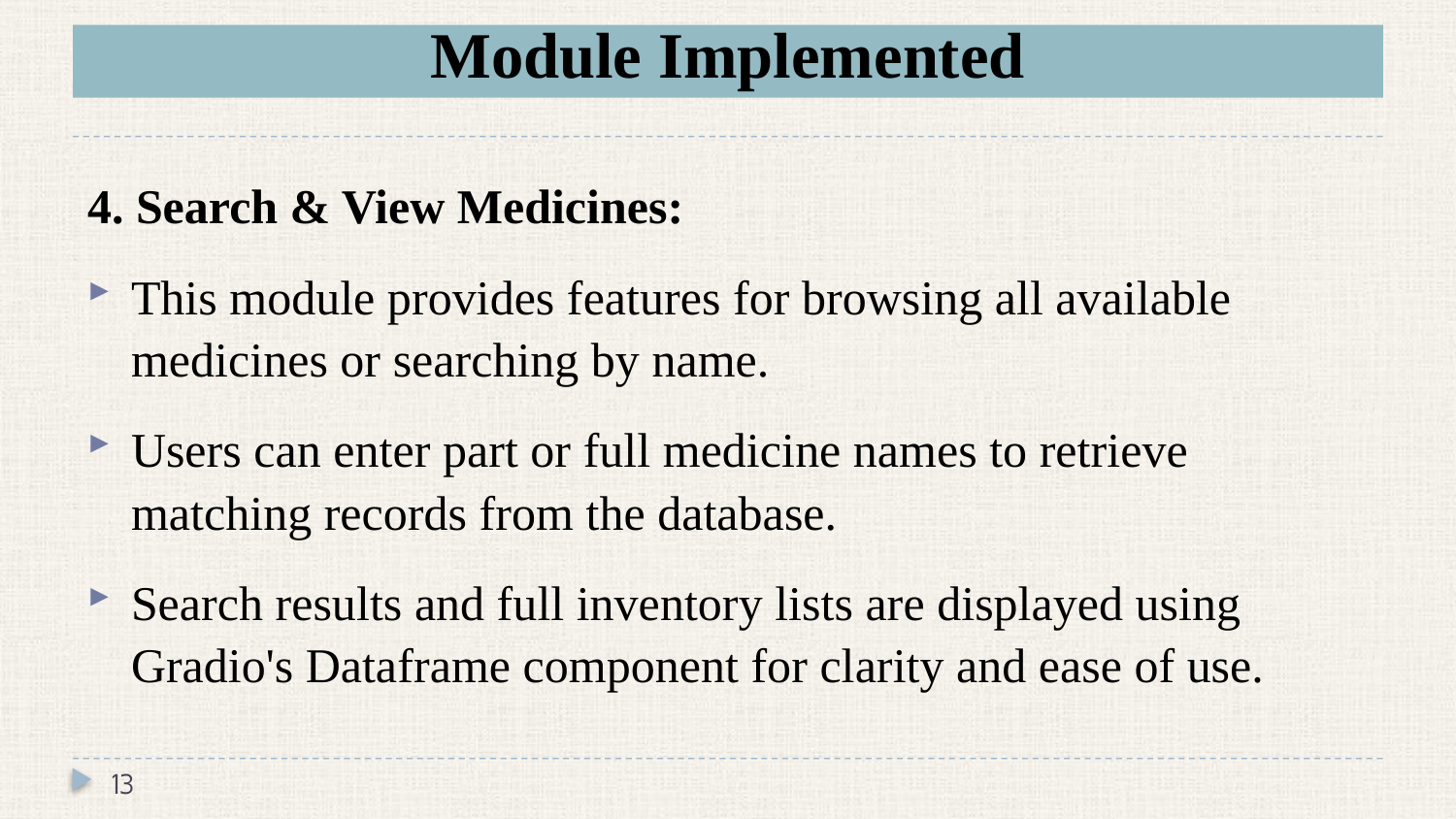

# Module Implemented
4. Search & View Medicines:
This module provides features for browsing all available medicines or searching by name.
Users can enter part or full medicine names to retrieve matching records from the database.
Search results and full inventory lists are displayed using Gradio's Dataframe component for clarity and ease of use.
13